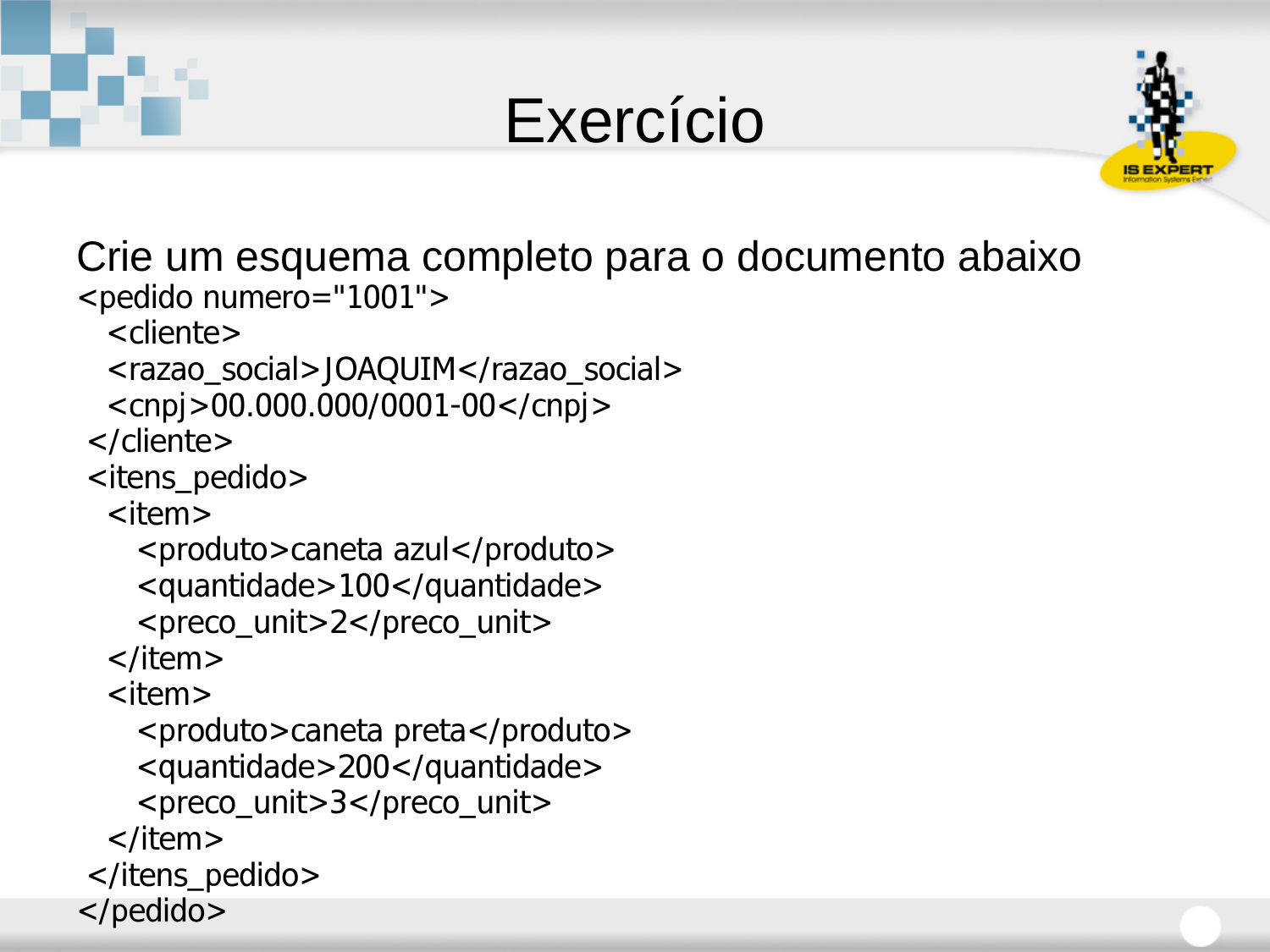

# Exercício
Crie um esquema completo para o documento abaixo
<pedido numero="1001">
   <cliente>
   <razao_social>JOAQUIM</razao_social>
   <cnpj>00.000.000/0001-00</cnpj>
 </cliente>
 <itens_pedido>
   <item>
      <produto>caneta azul</produto>
      <quantidade>100</quantidade>
      <preco_unit>2</preco_unit>
   </item>
   <item>
      <produto>caneta preta</produto>
      <quantidade>200</quantidade>
      <preco_unit>3</preco_unit>
   </item>
 </itens_pedido>
</pedido>